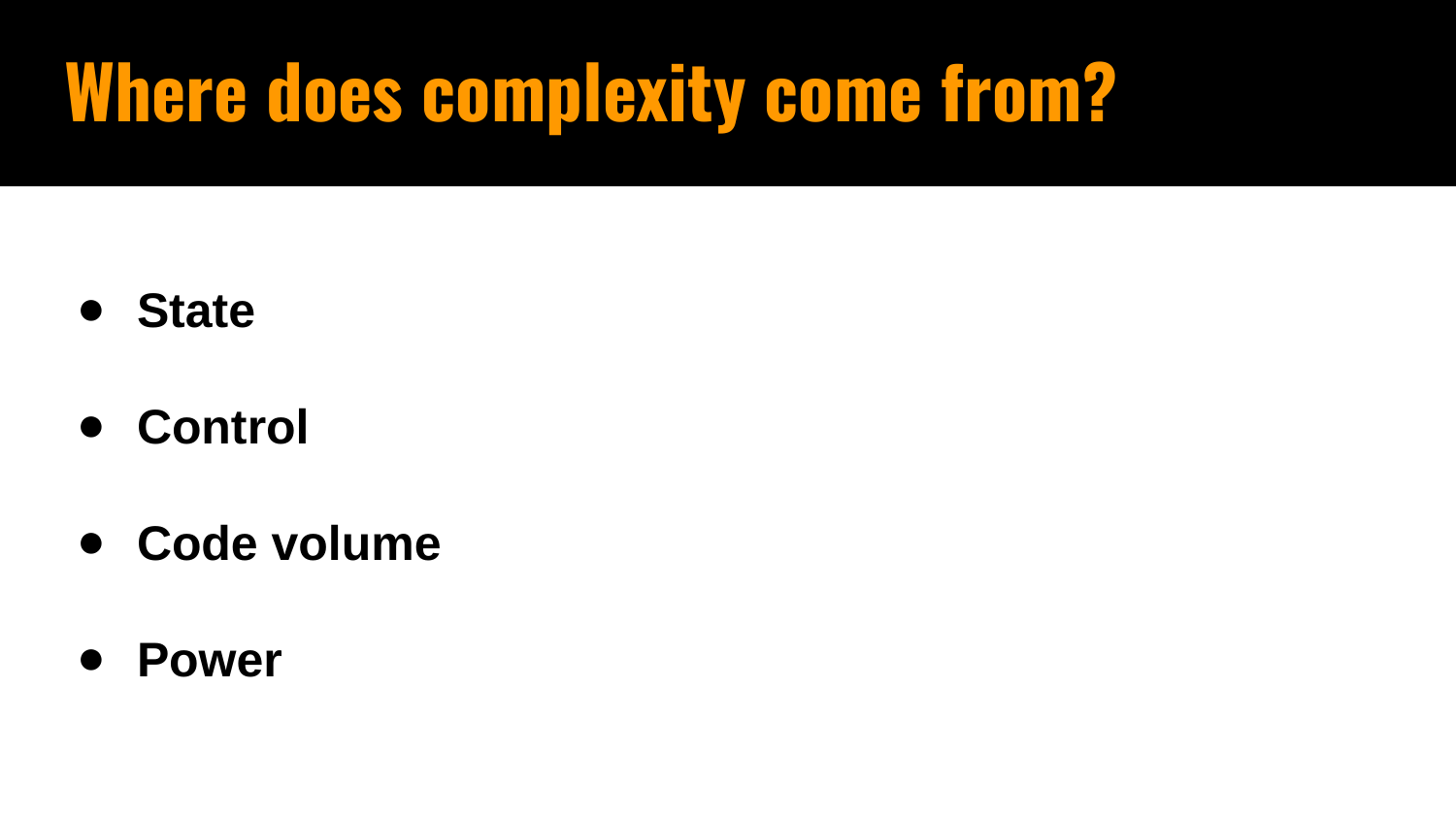

# Where does complexity come from?
State
Control
Code volume
Power